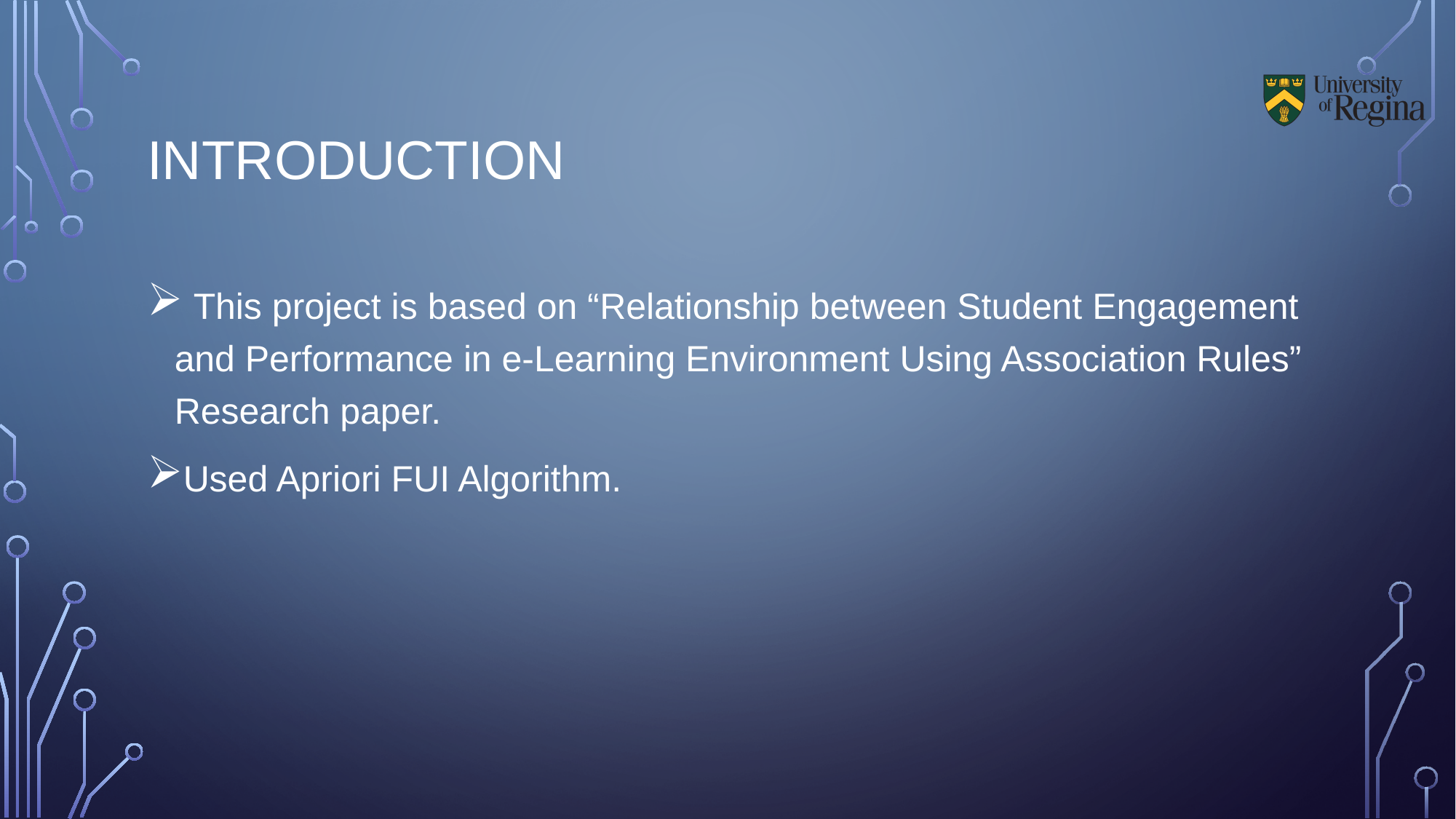

# Introduction
 This project is based on “Relationship between Student Engagement and Performance in e-Learning Environment Using Association Rules” Research paper.
Used Apriori FUI Algorithm.